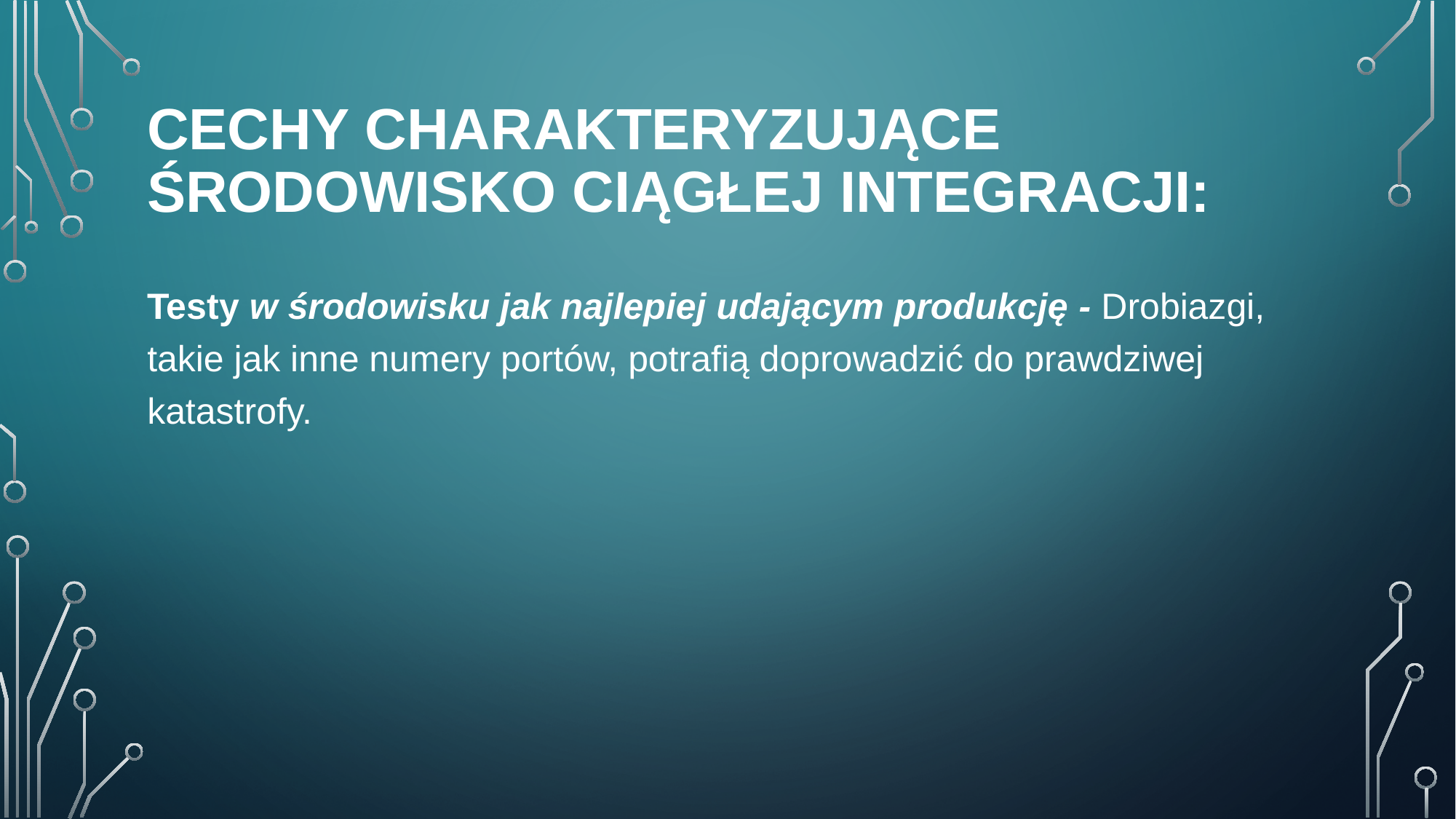

# Cechy charakteryzujące środowisko ciągłej integracji:
Testy w środowisku jak najlepiej udającym produkcję - Drobiazgi, takie jak inne numery portów, potrafią doprowadzić do prawdziwej katastrofy.